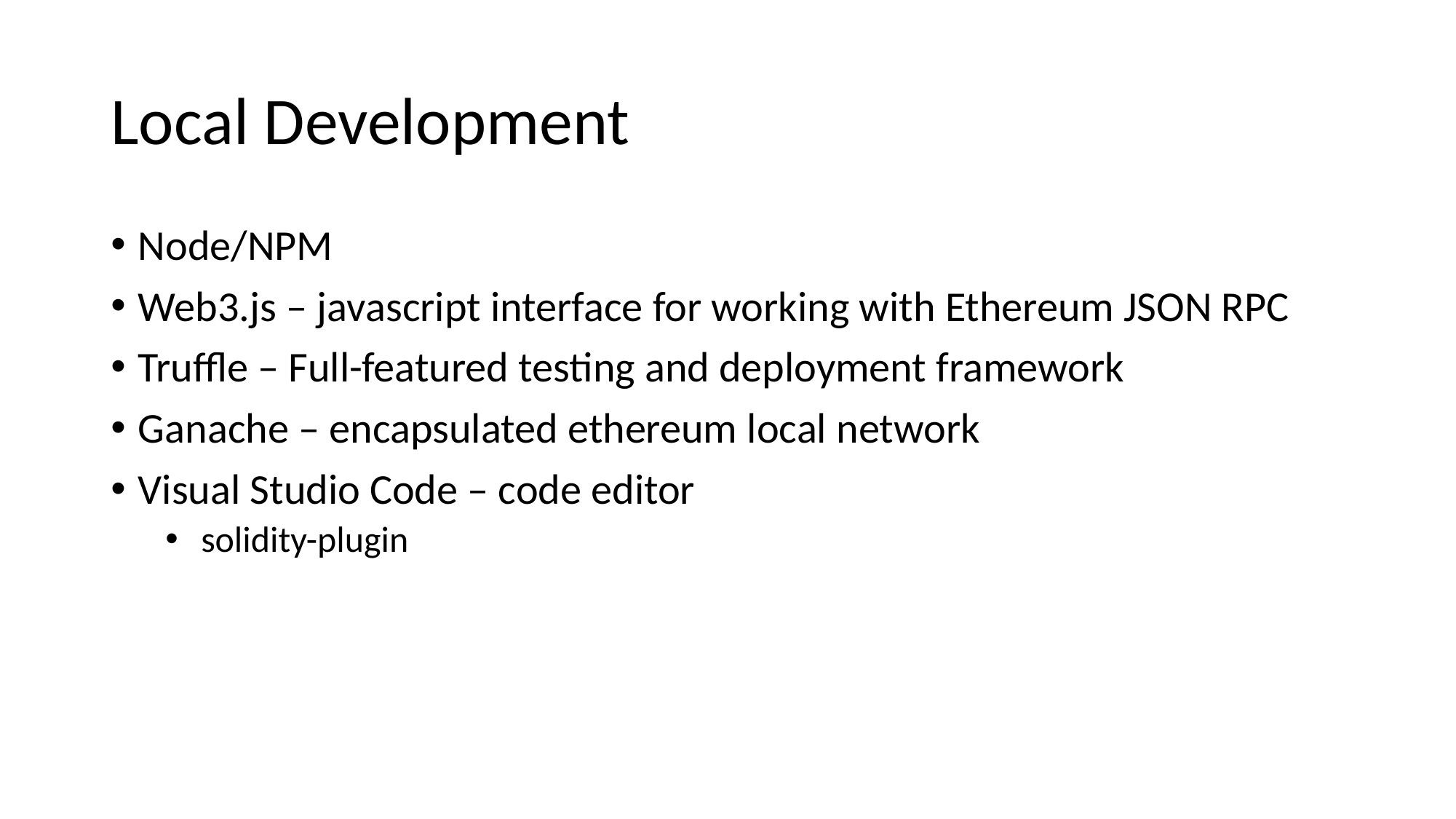

# Local Development
Node/NPM
Web3.js – javascript interface for working with Ethereum JSON RPC
Truffle – Full-featured testing and deployment framework
Ganache – encapsulated ethereum local network
Visual Studio Code – code editor
 solidity-plugin